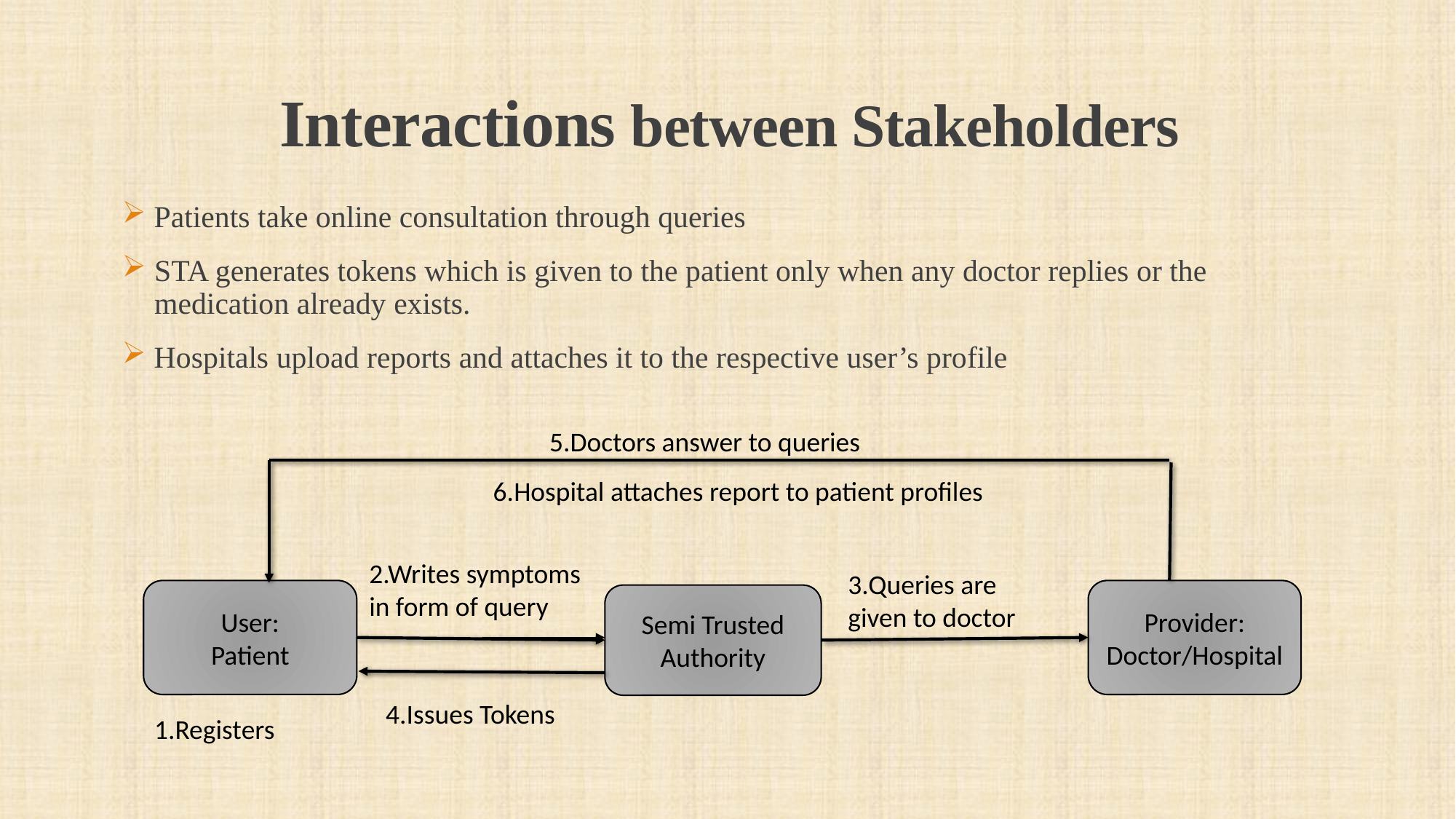

# Interactions between Stakeholders
 Patients take online consultation through queries
STA generates tokens which is given to the patient only when any doctor replies or the medication already exists.
 Hospitals upload reports and attaches it to the respective user’s profile

5.Doctors answer to queries
6.Hospital attaches report to patient profiles
2.Writes symptoms in form of query
3.Queries are given to doctor
User:
Patient
Provider:
Doctor/Hospital
Semi Trusted
Authority
4.Issues Tokens
1.Registers